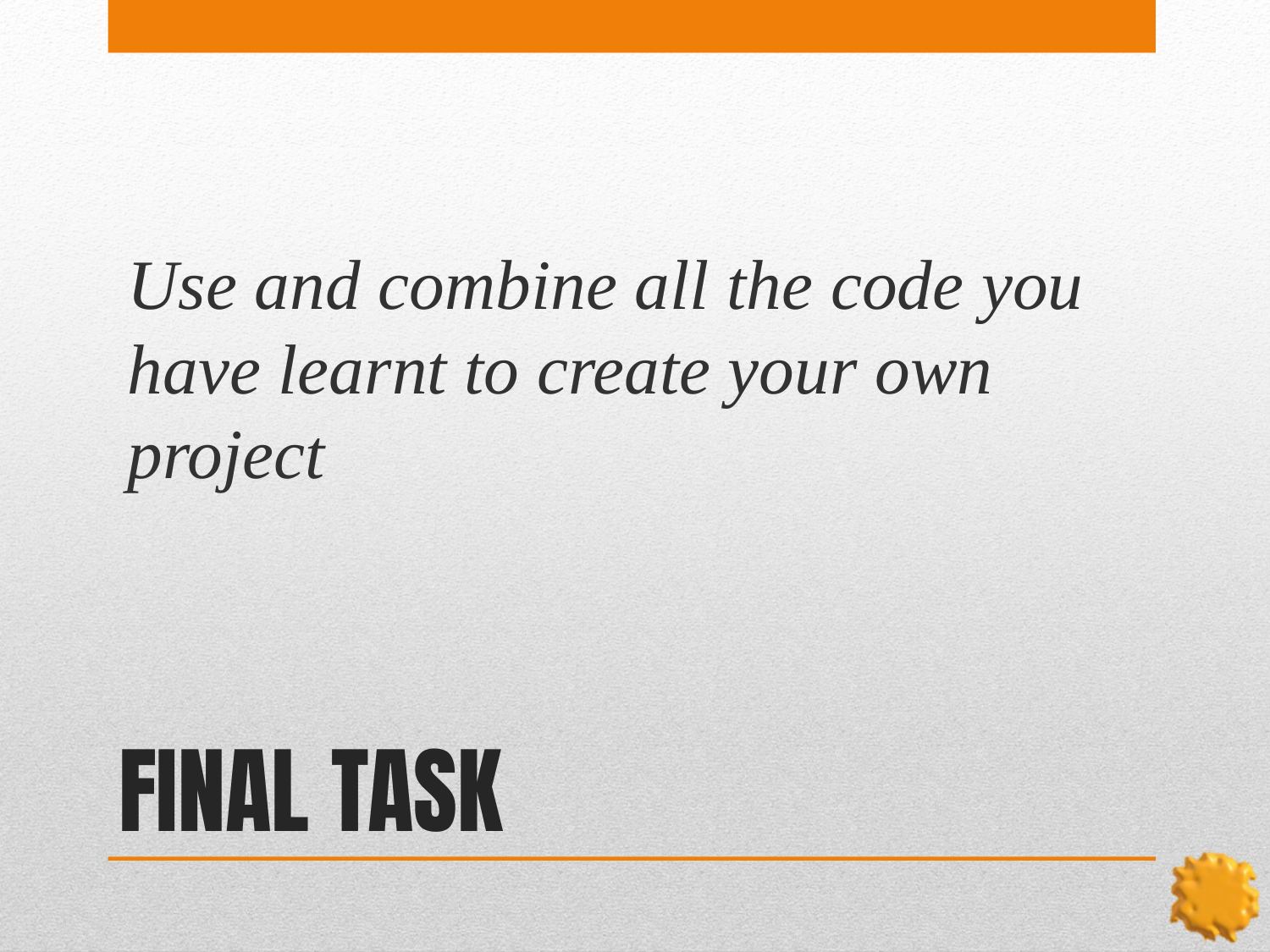

Use and combine all the code you have learnt to create your own project
# FINAL TASK